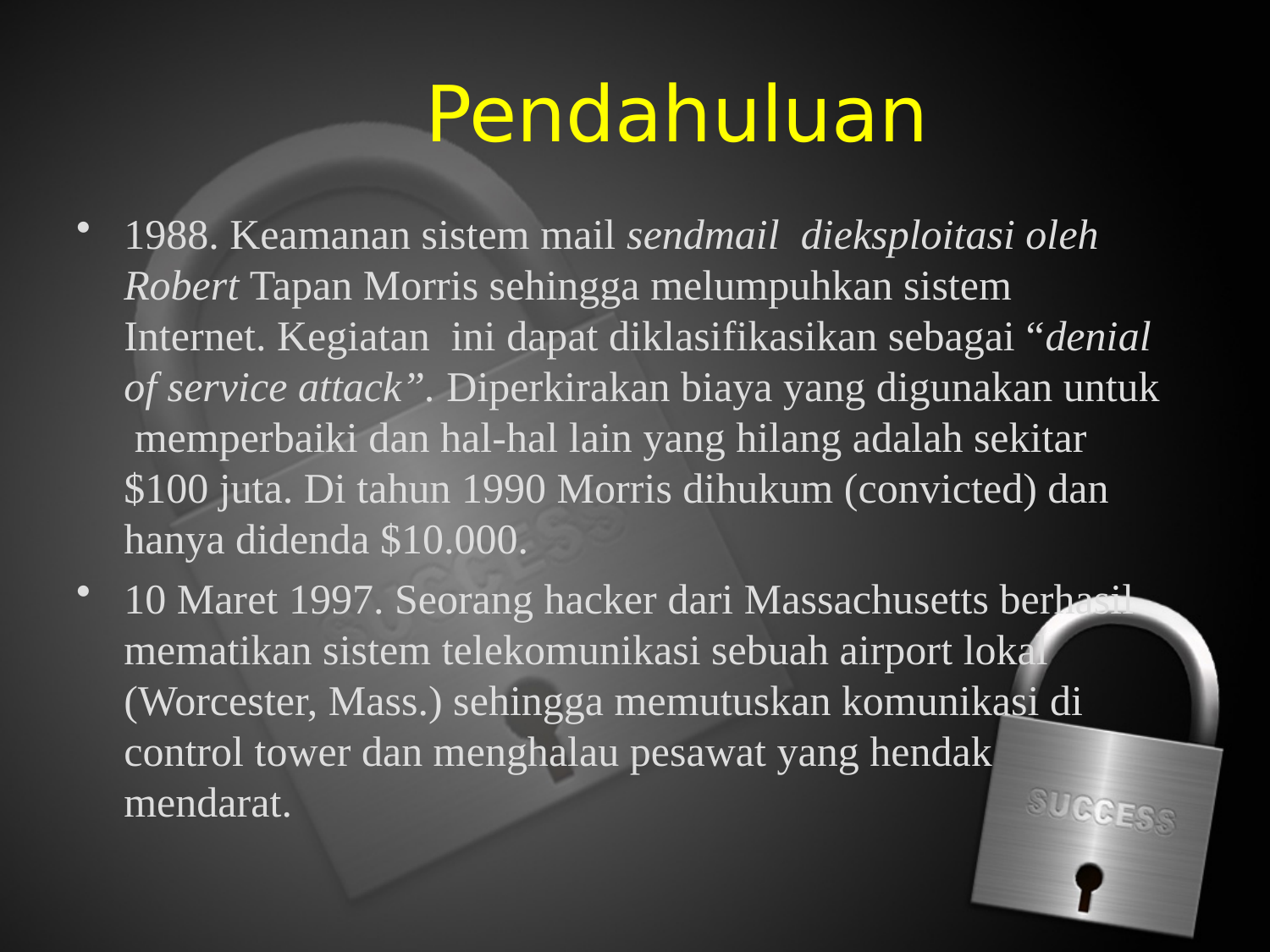

# Pendahuluan
1988. Keamanan sistem mail sendmail  dieksploitasi oleh Robert Tapan Morris sehingga melumpuhkan sistem Internet. Kegiatan  ini dapat diklasifikasikan sebagai “denial of service attack”. Diperkirakan biaya yang digunakan untuk  memperbaiki dan hal-hal lain yang hilang adalah sekitar $100 juta. Di tahun 1990 Morris dihukum (convicted) dan hanya didenda $10.000.
10 Maret 1997. Seorang hacker dari Massachusetts berhasil mematikan sistem telekomunikasi sebuah airport lokal (Worcester, Mass.) sehingga memutuskan komunikasi di control tower dan menghalau pesawat yang hendak mendarat.